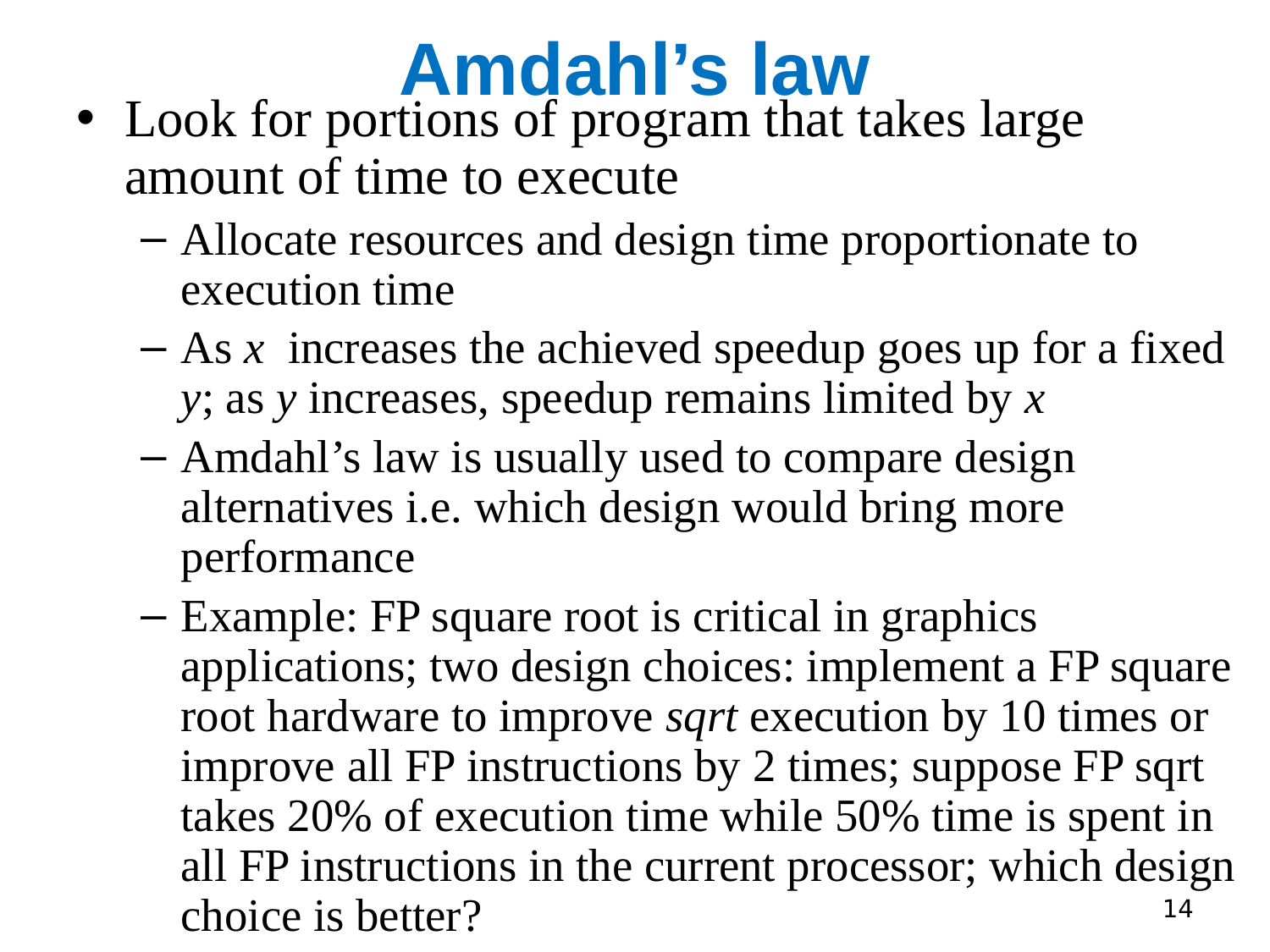

# Amdahl’s law
Look for portions of program that takes large amount of time to execute
Allocate resources and design time proportionate to execution time
As x  increases the achieved speedup goes up for a fixed y; as y increases, speedup remains limited by x
Amdahl’s law is usually used to compare design alternatives i.e. which design would bring more performance
Example: FP square root is critical in graphics applications; two design choices: implement a FP square root hardware to improve sqrt execution by 10 times or improve all FP instructions by 2 times; suppose FP sqrt takes 20% of execution time while 50% time is spent in all FP instructions in the current processor; which design choice is better?
14